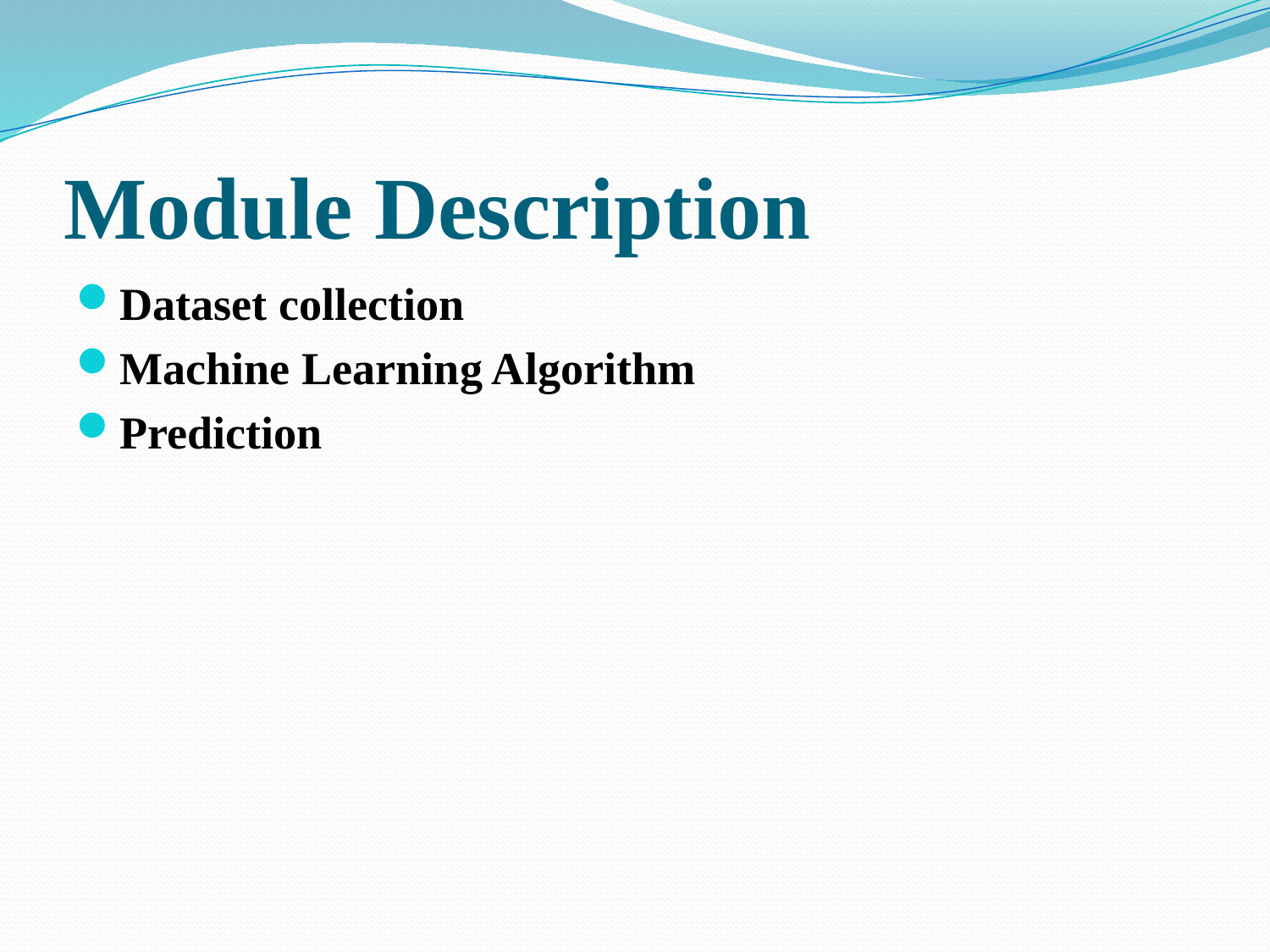

# Module Description
Dataset collection
Machine Learning Algorithm
Prediction